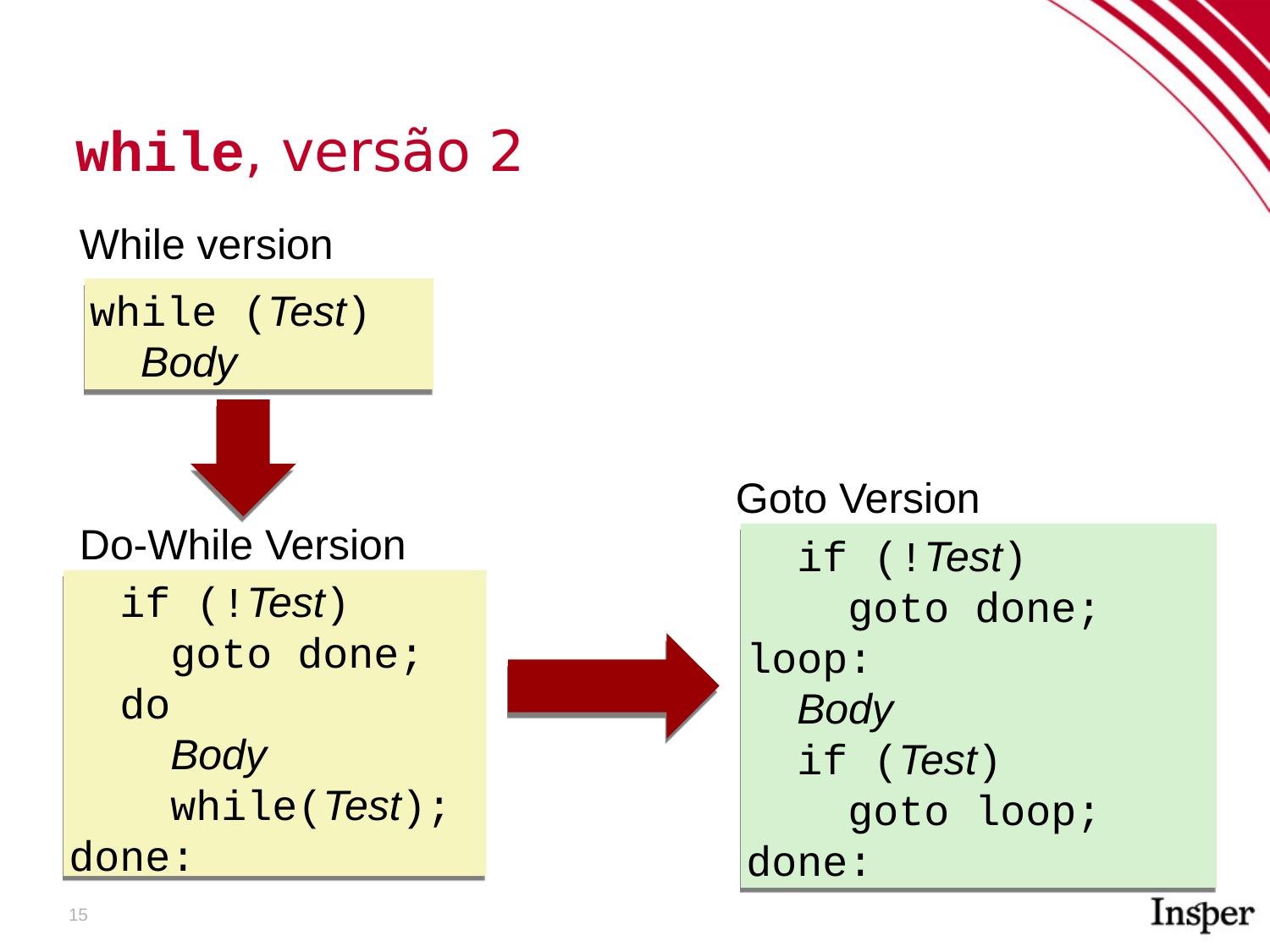

while, versão 2
While version
while (Test)
  Body

Goto Version
Do-While Version
  if (!Test)
    goto done;
loop:
  Body
  if (Test)
    goto loop;
done:
  if (!Test)
    goto done;
  do
    Body
    while(Test);
done:

15